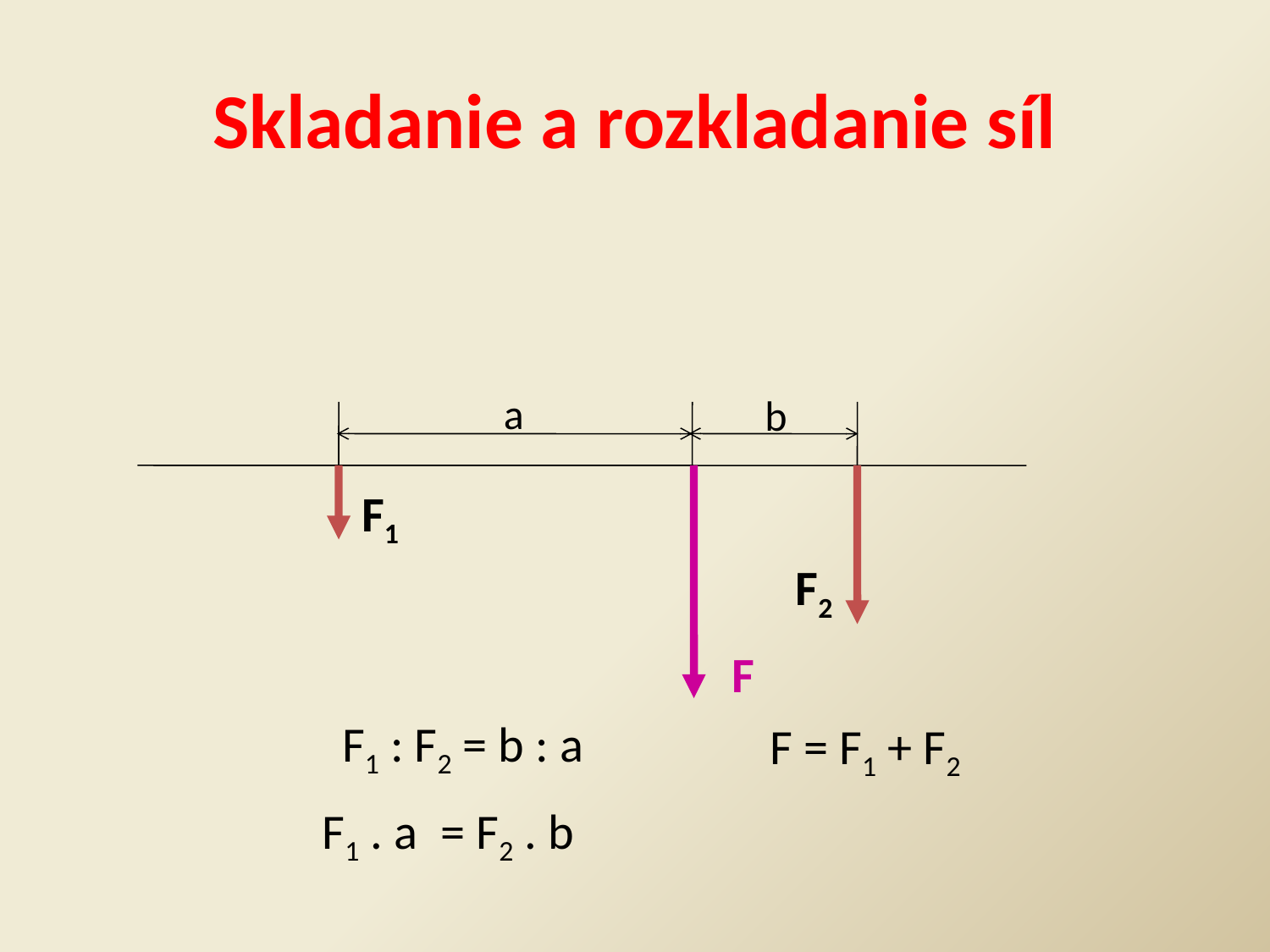

# Skladanie a rozkladanie síl
a
b

F1
F2
F
F1 : F2 = b : a
F = F1 + F2
F1 . a  = F2 . b